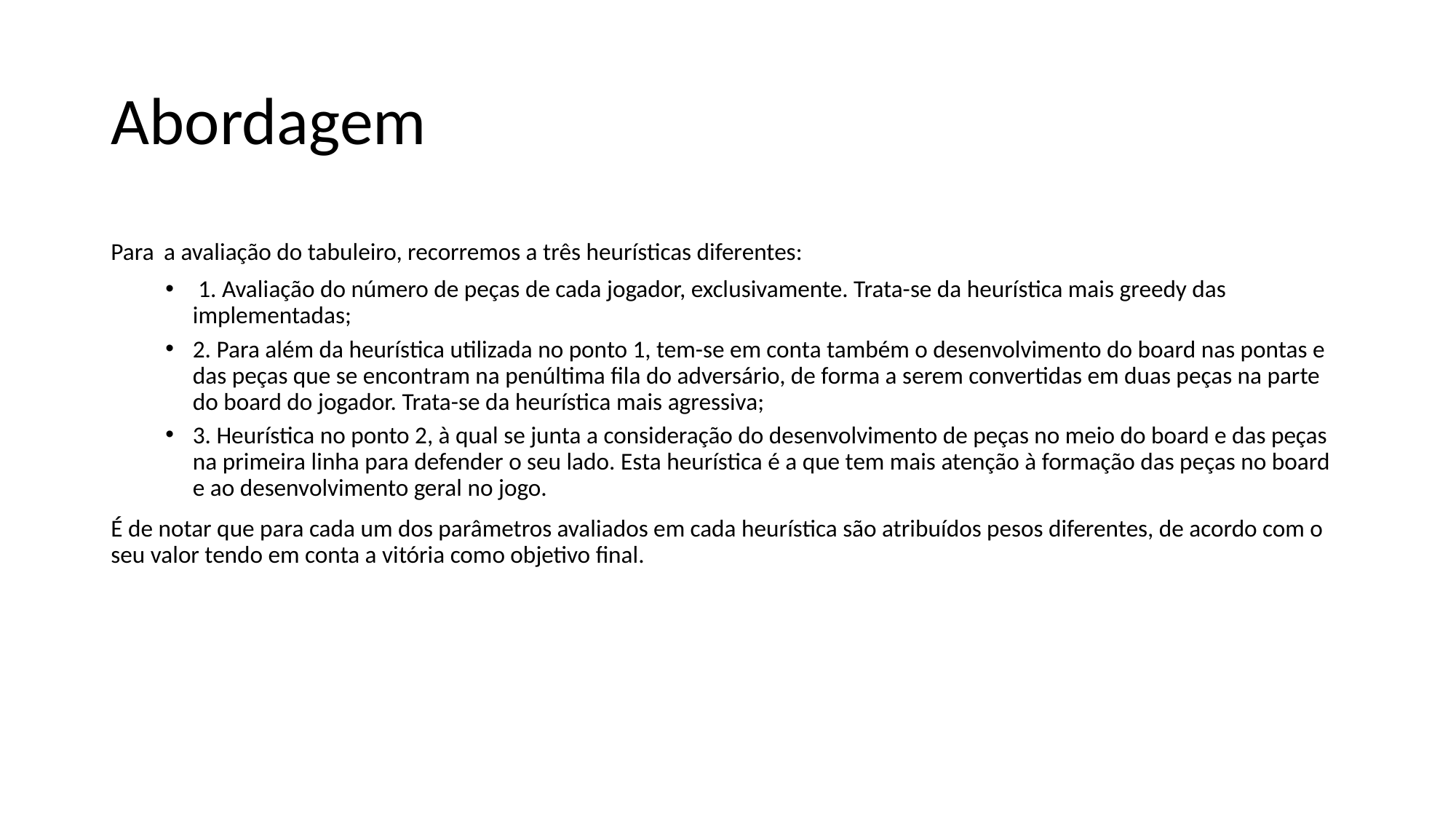

# Abordagem
Para a avaliação do tabuleiro, recorremos a três heurísticas diferentes:
 1. Avaliação do número de peças de cada jogador, exclusivamente. Trata-se da heurística mais greedy das implementadas;
2. Para além da heurística utilizada no ponto 1, tem-se em conta também o desenvolvimento do board nas pontas e das peças que se encontram na penúltima fila do adversário, de forma a serem convertidas em duas peças na parte do board do jogador. Trata-se da heurística mais agressiva;
3. Heurística no ponto 2, à qual se junta a consideração do desenvolvimento de peças no meio do board e das peças na primeira linha para defender o seu lado. Esta heurística é a que tem mais atenção à formação das peças no board e ao desenvolvimento geral no jogo.
É de notar que para cada um dos parâmetros avaliados em cada heurística são atribuídos pesos diferentes, de acordo com o seu valor tendo em conta a vitória como objetivo final.